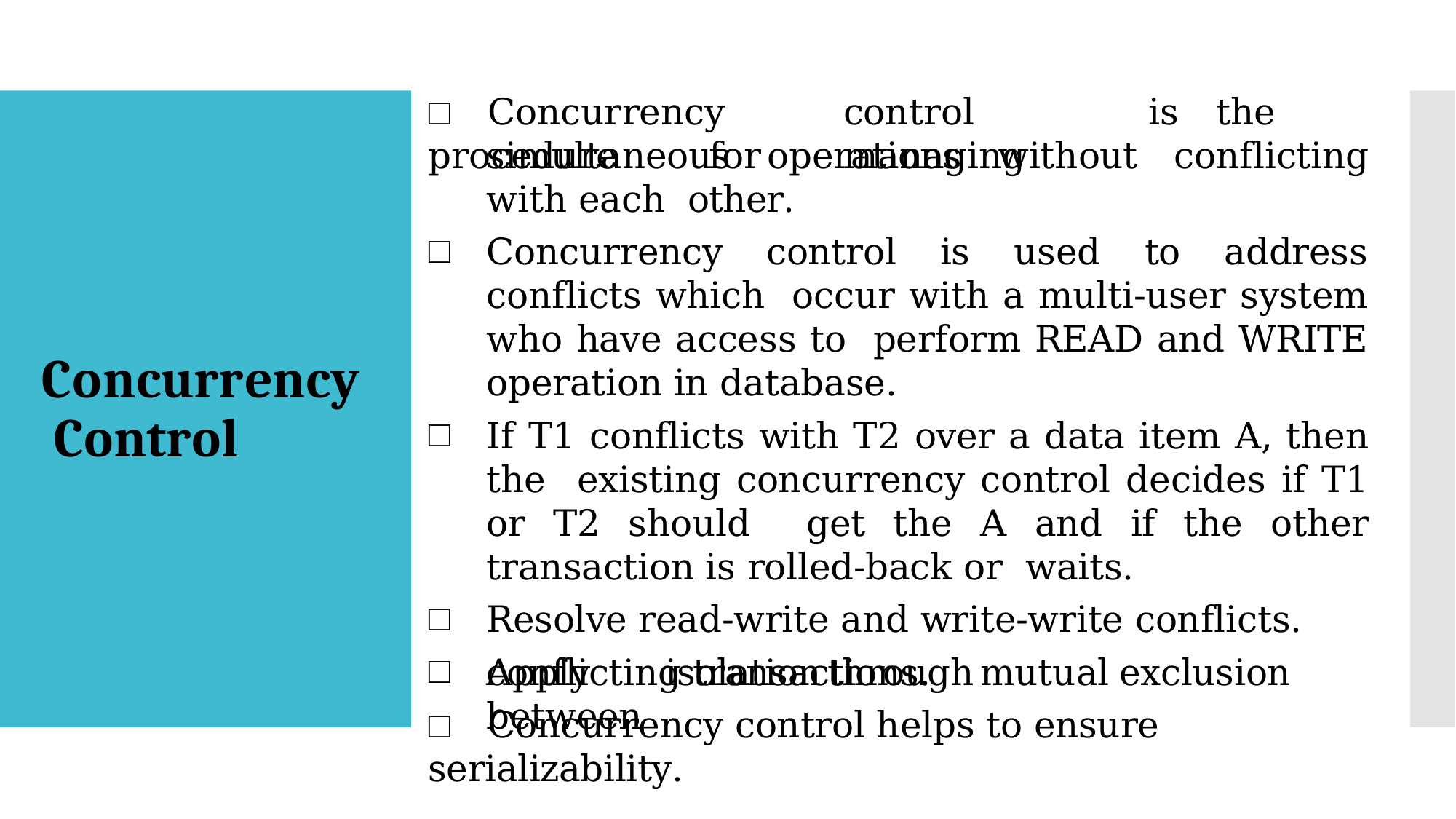

□	Concurrency	control	is	the	procedure	for	managing
simultaneous operations without conflicting with each  other.
Concurrency control is used to address conflicts which  occur with a multi-user system who have access to  perform READ and WRITE operation in database.
If T1 conflicts with T2 over a data item A, then the  existing concurrency control decides if T1 or T2 should  get the A and if the other transaction is rolled-back or  waits.
Resolve read-write and write-write conflicts.
Apply	isolation	through	mutual	exclusion	between
Concurrency  Control
conflicting transactions.
□	Concurrency control helps to ensure serializability.